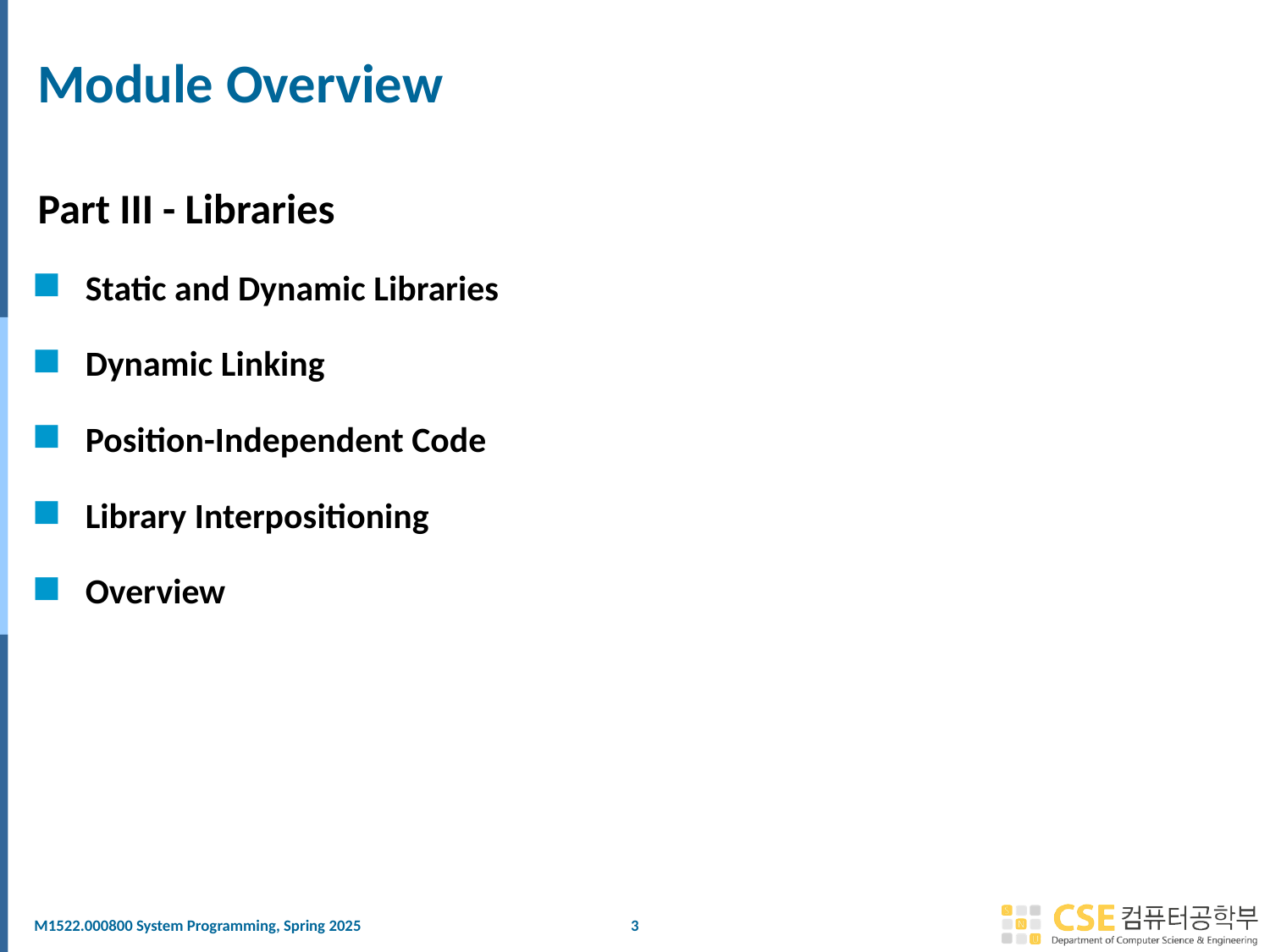

# Module Overview
Part III - Libraries
Static and Dynamic Libraries
Dynamic Linking
Position-Independent Code
Library Interpositioning
Overview